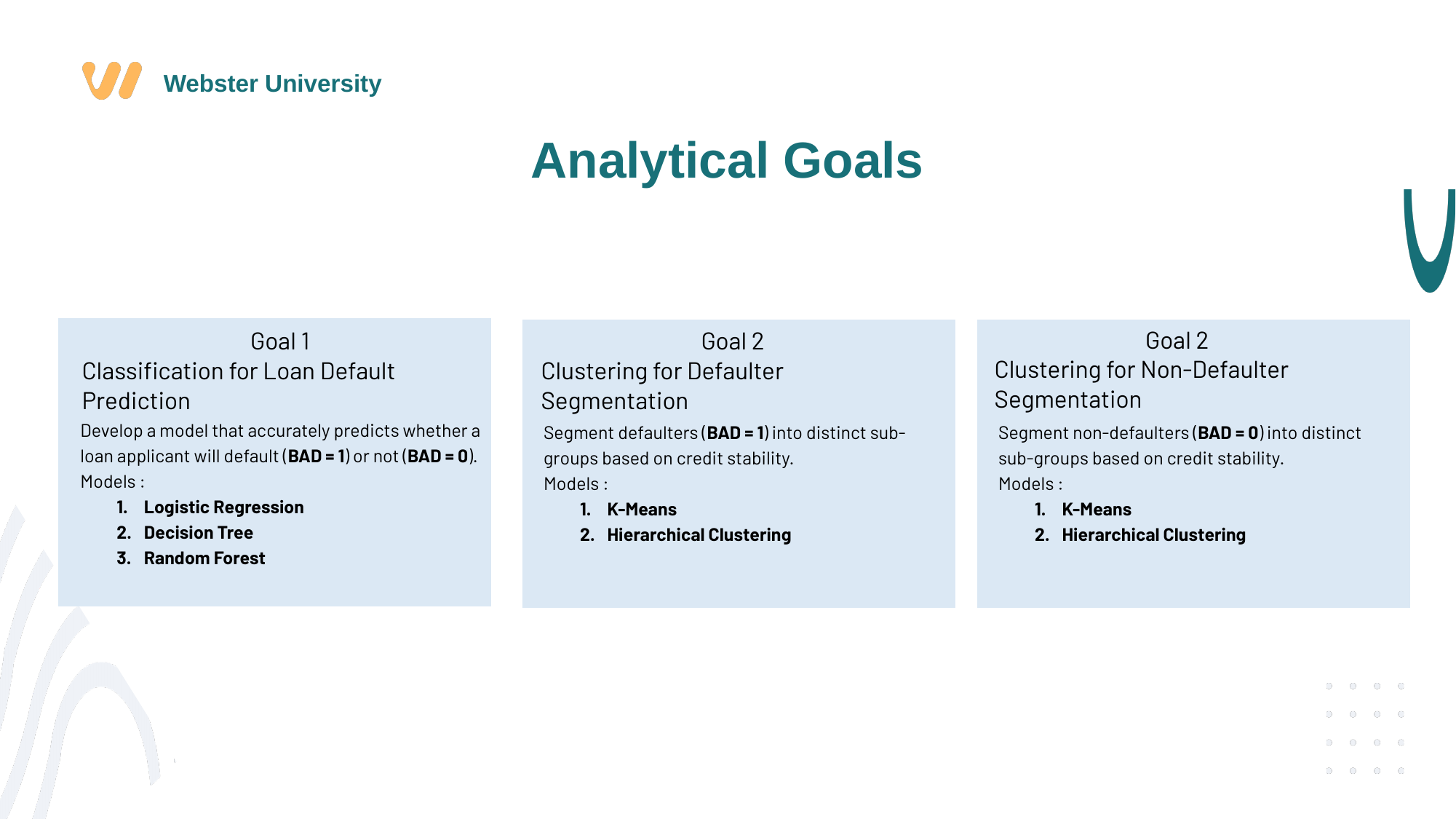

Webster University
Analytical Goals

Goal 1
Classification for Loan Default Prediction

Develop a model that accurately predicts whether a loan applicant will default (BAD = 1) or not (BAD = 0).
Models :
Logistic Regression
Decision Tree
Random Forest

Goal 2
Clustering for Defaulter Segmentation

Segment defaulters (BAD = 1) into distinct sub-groups based on credit stability.
Models :
K-Means
Hierarchical Clustering

Goal 2
Clustering for Non-Defaulter Segmentation

Segment non-defaulters (BAD = 0) into distinct sub-groups based on credit stability.
Models :
K-Means
Hierarchical Clustering